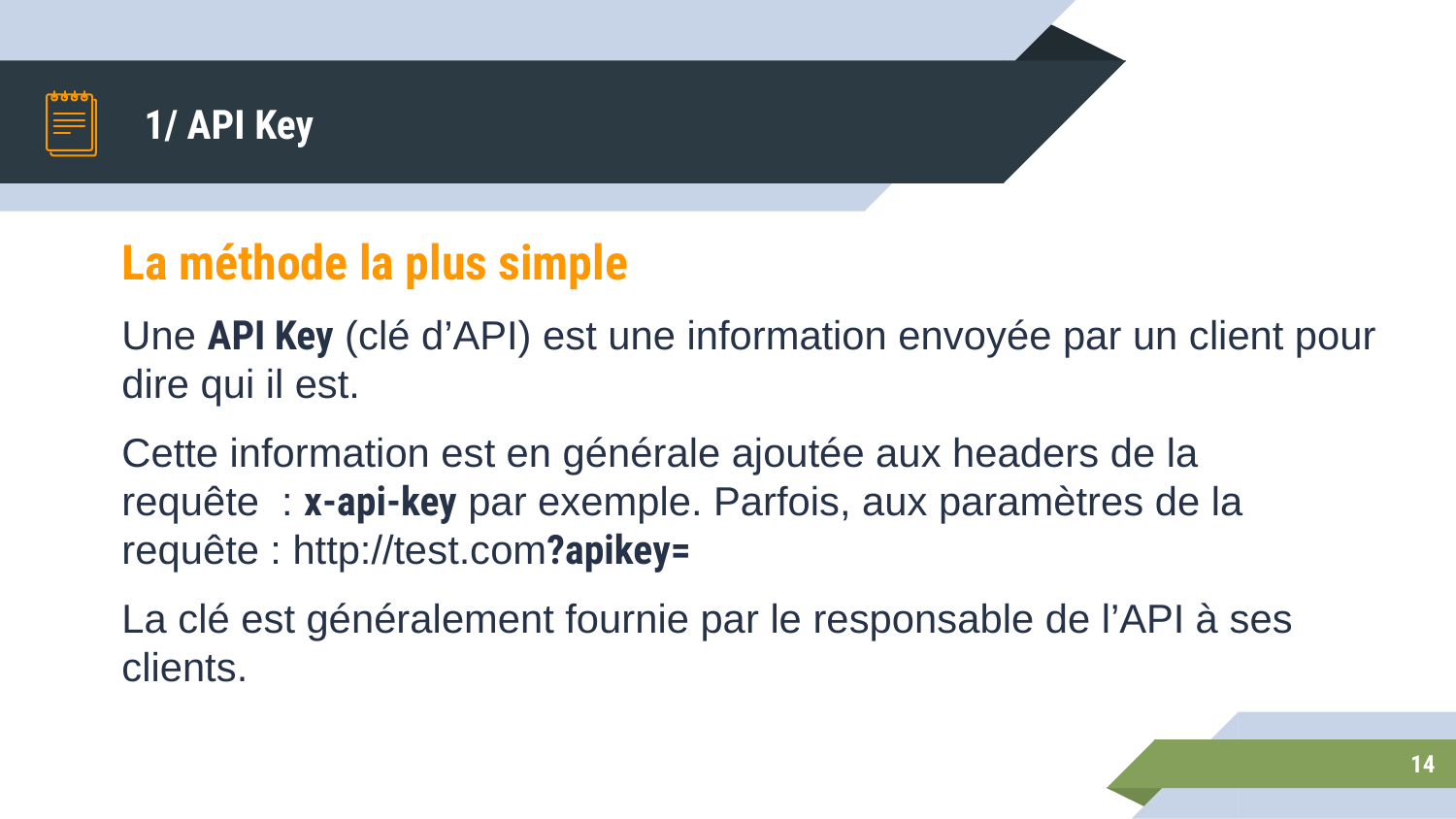

# 1/ API Key

La méthode la plus simple
Une API Key (clé d’API) est une information envoyée par un client pour dire qui il est.
Cette information est en générale ajoutée aux headers de la requête  : x-api-key par exemple. Parfois, aux paramètres de la requête : http://test.com?apikey=
La clé est généralement fournie par le responsable de l’API à ses clients.

14